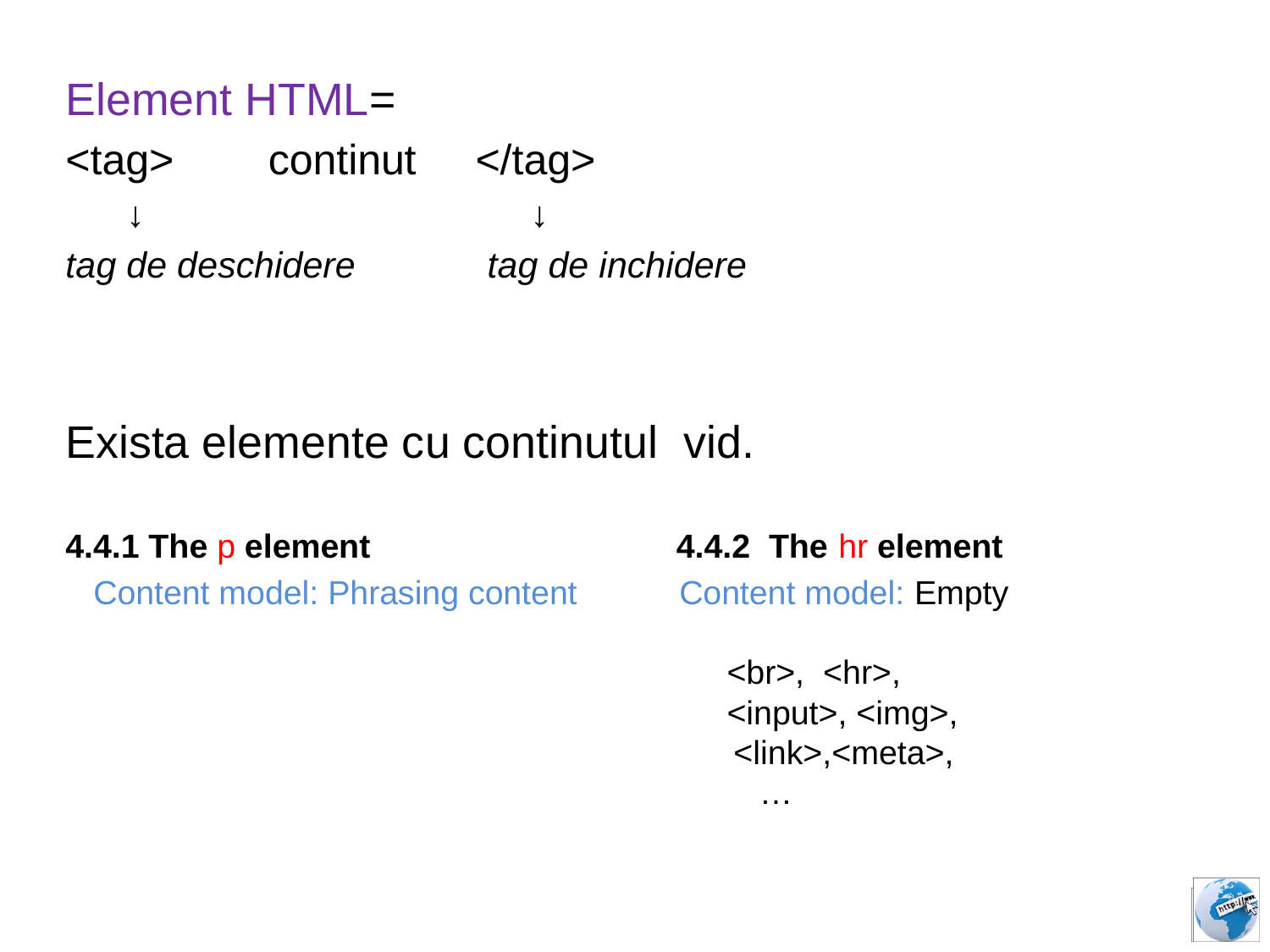

Element HTML=
<tag>        continut     </tag>
      ↓                                      ↓
tag de deschidere             tag de inchidere

Exista elemente cu continutul  vid.

4.4.1 The p element                                 4.4.2  The hr element
   Content model: Phrasing content           Content model: Empty
                                                                       <br>,  <hr>,
                                                                       <input>, <img>,
	                                                            <link>,<meta>,
	                                                               …